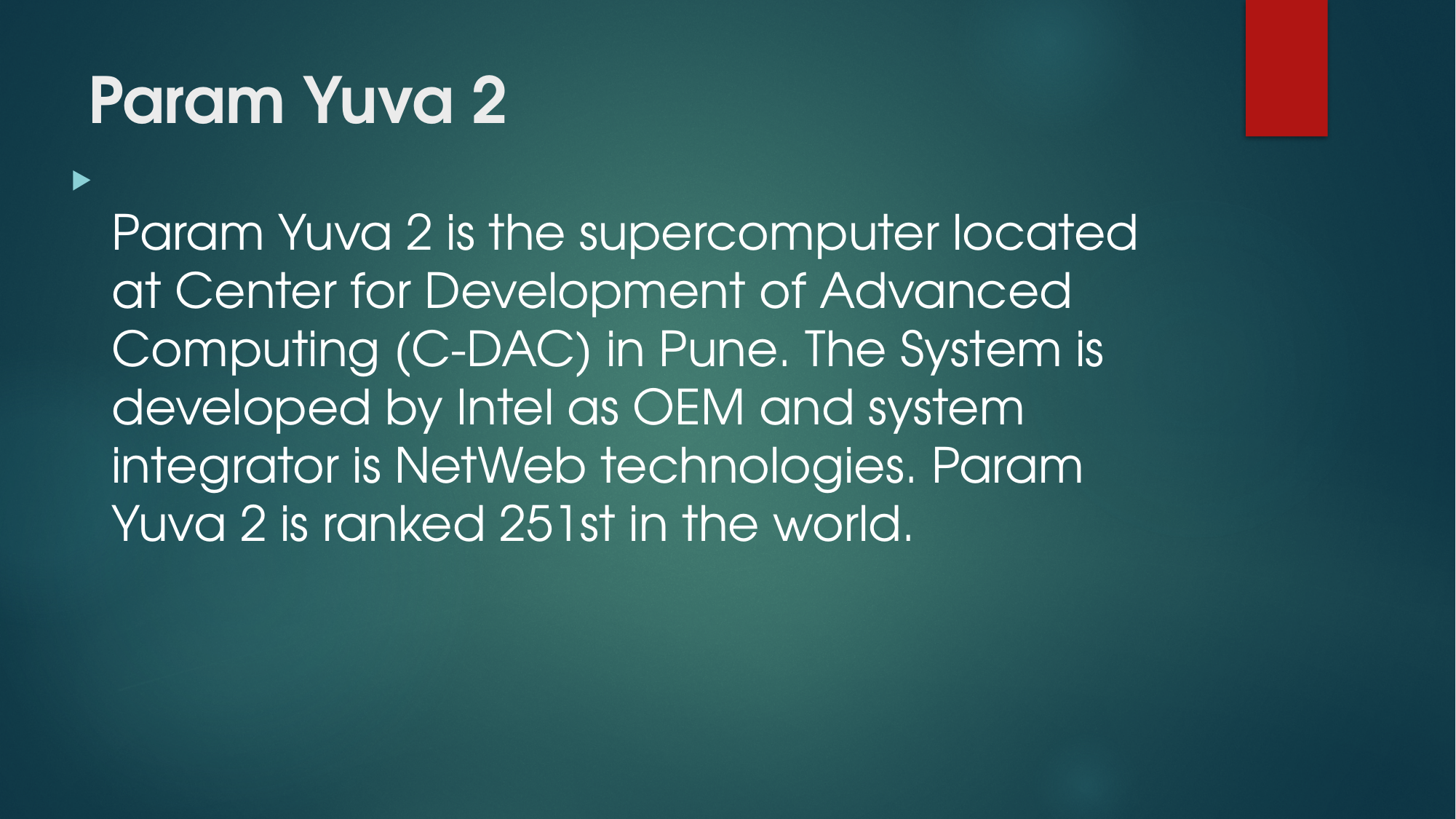

# Param Yuva 2
Param Yuva 2 is the supercomputer located at Center for Development of Advanced Computing (C-DAC) in Pune. The System is developed by Intel as OEM and system integrator is NetWeb technologies. Param Yuva 2 is ranked 251st in the world.